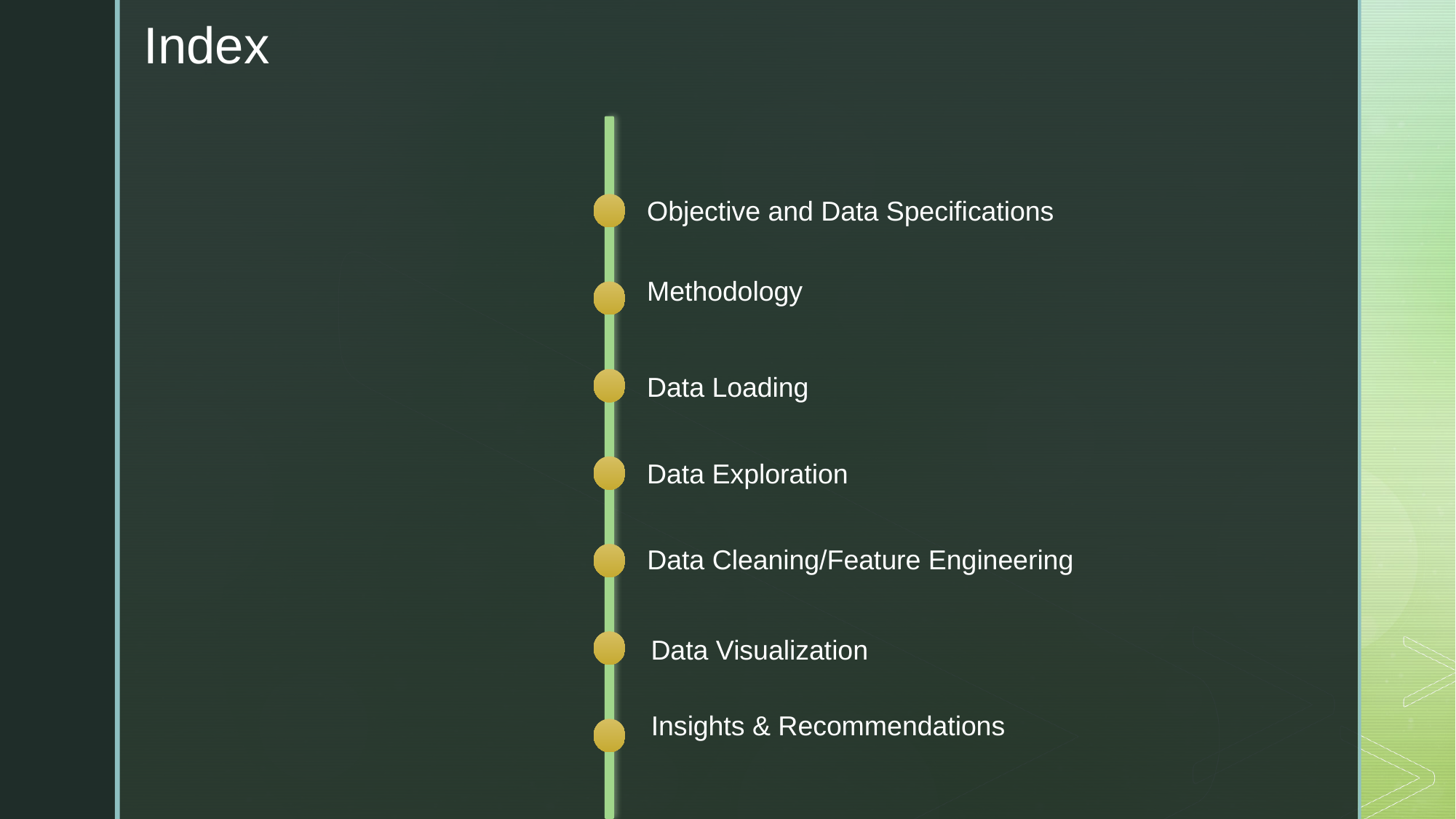

# Index

Objective and Data Specifications

Methodology

Data Loading

Data Exploration

Data Cleaning/Feature Engineering

Data Visualization

Insights & Recommendations